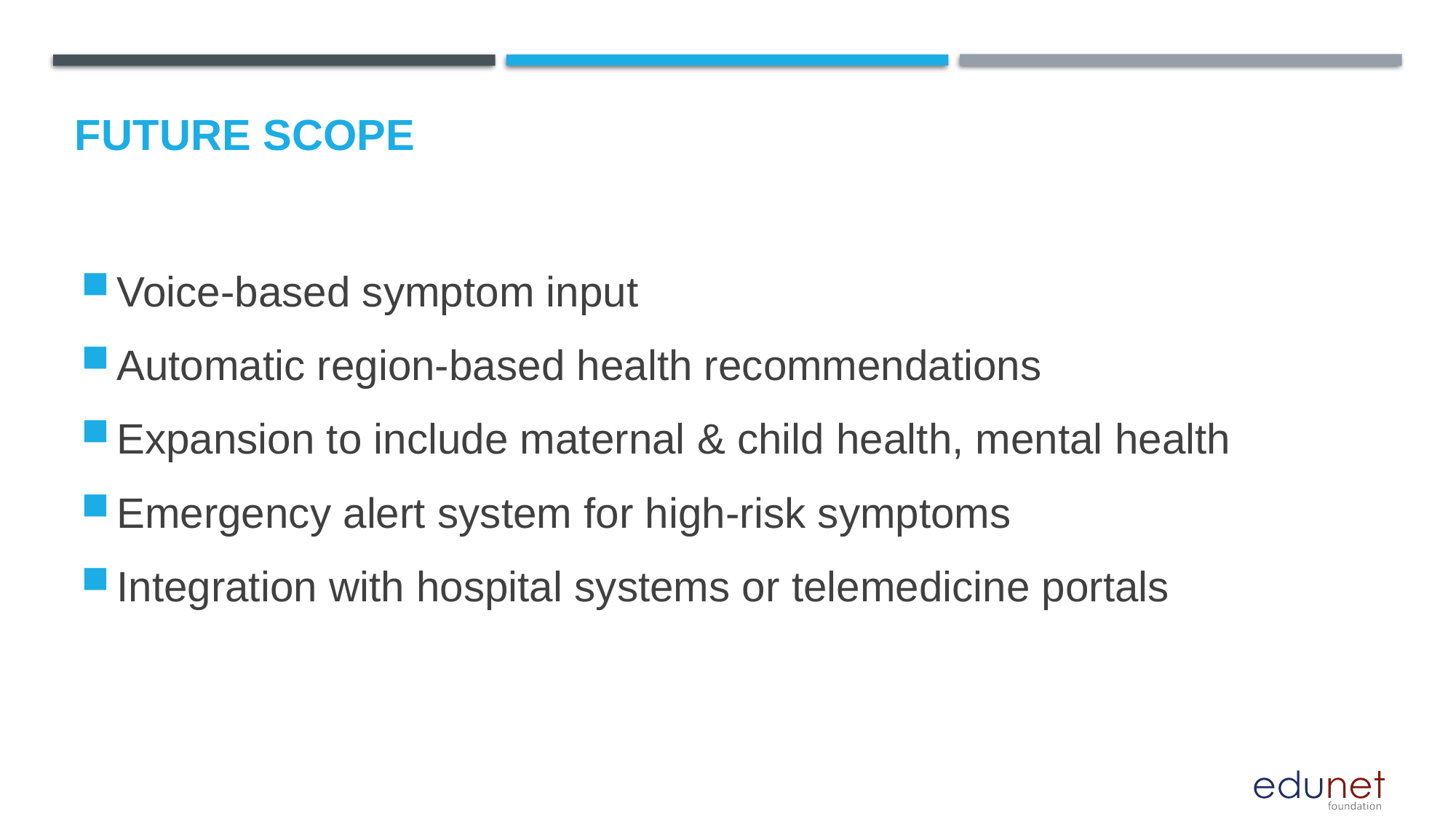

Future scope
Voice-based symptom input
Automatic region-based health recommendations
Expansion to include maternal & child health, mental health
Emergency alert system for high-risk symptoms
Integration with hospital systems or telemedicine portals